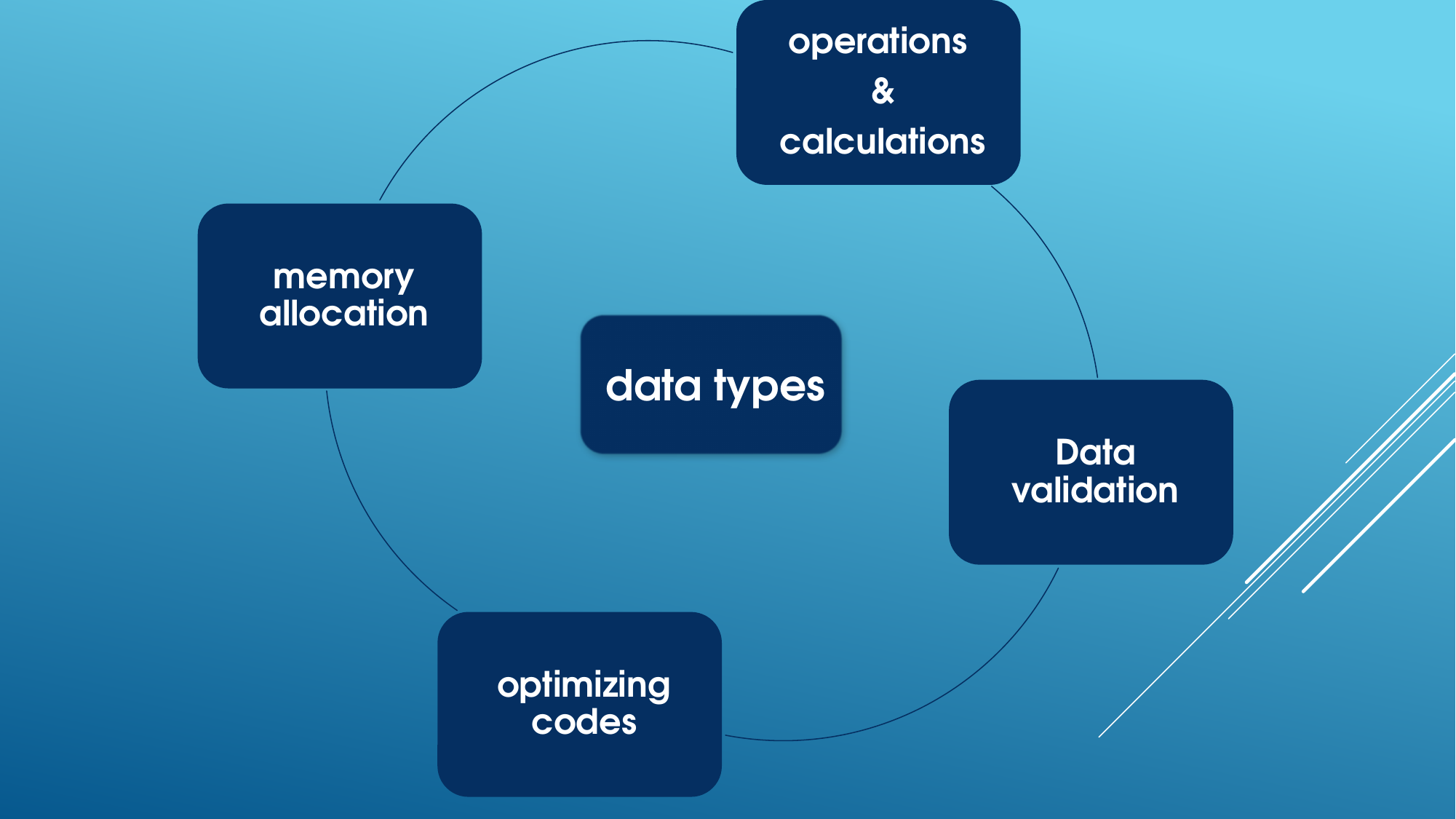

operations
&
calculations
Data validation
optimizing codes
memory allocation

data types